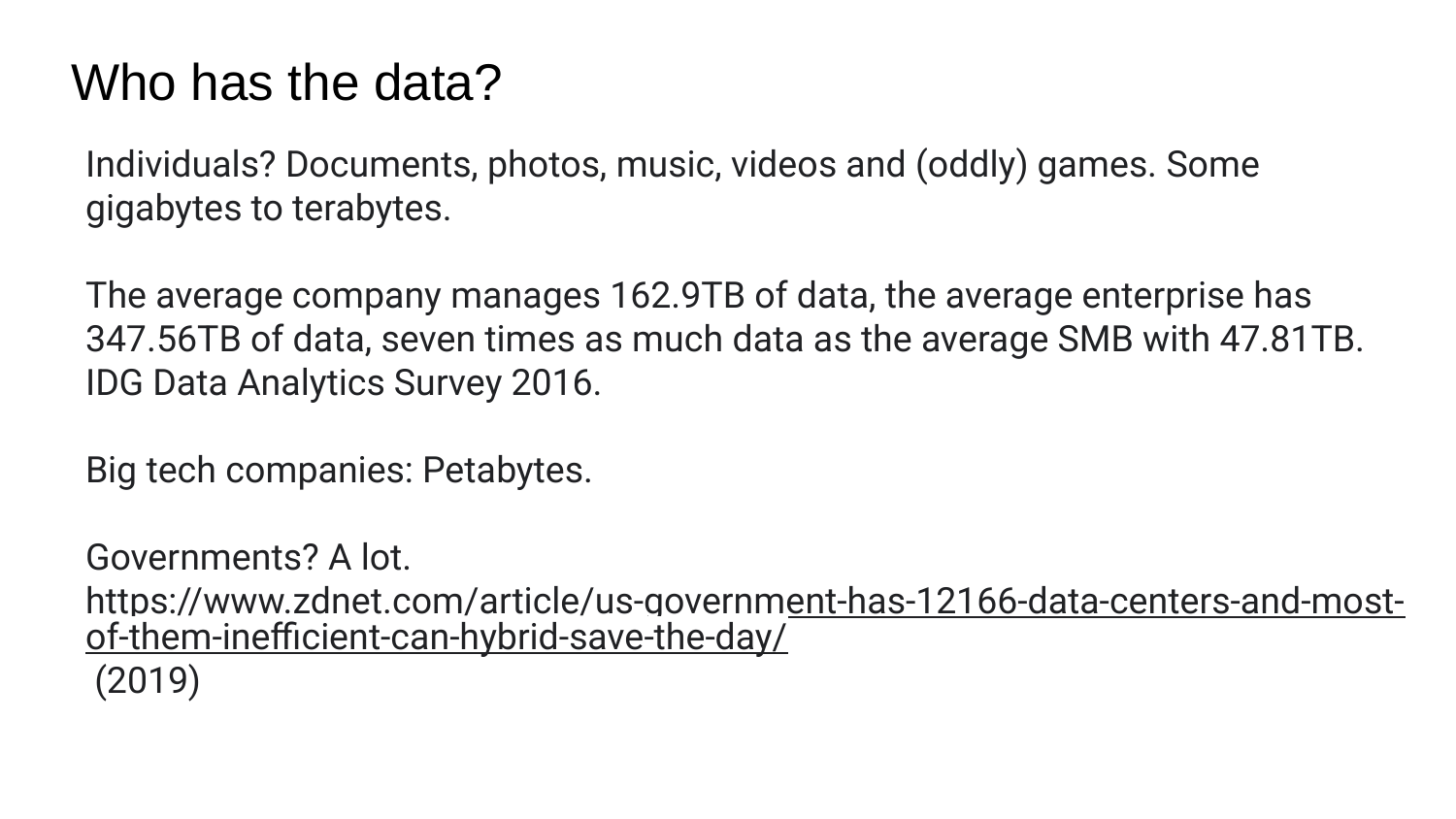

# Who has the data?
Individuals? Documents, photos, music, videos and (oddly) games. Some gigabytes to terabytes.

The average company manages 162.9TB of data, the average enterprise has 347.56TB of data, seven times as much data as the average SMB with 47.81TB.
IDG Data Analytics Survey 2016.

Big tech companies: Petabytes.

Governments? A lot.
https://www.zdnet.com/article/us-government-has-12166-data-centers-and-most-of-them-inefficient-can-hybrid-save-the-day/ (2019)